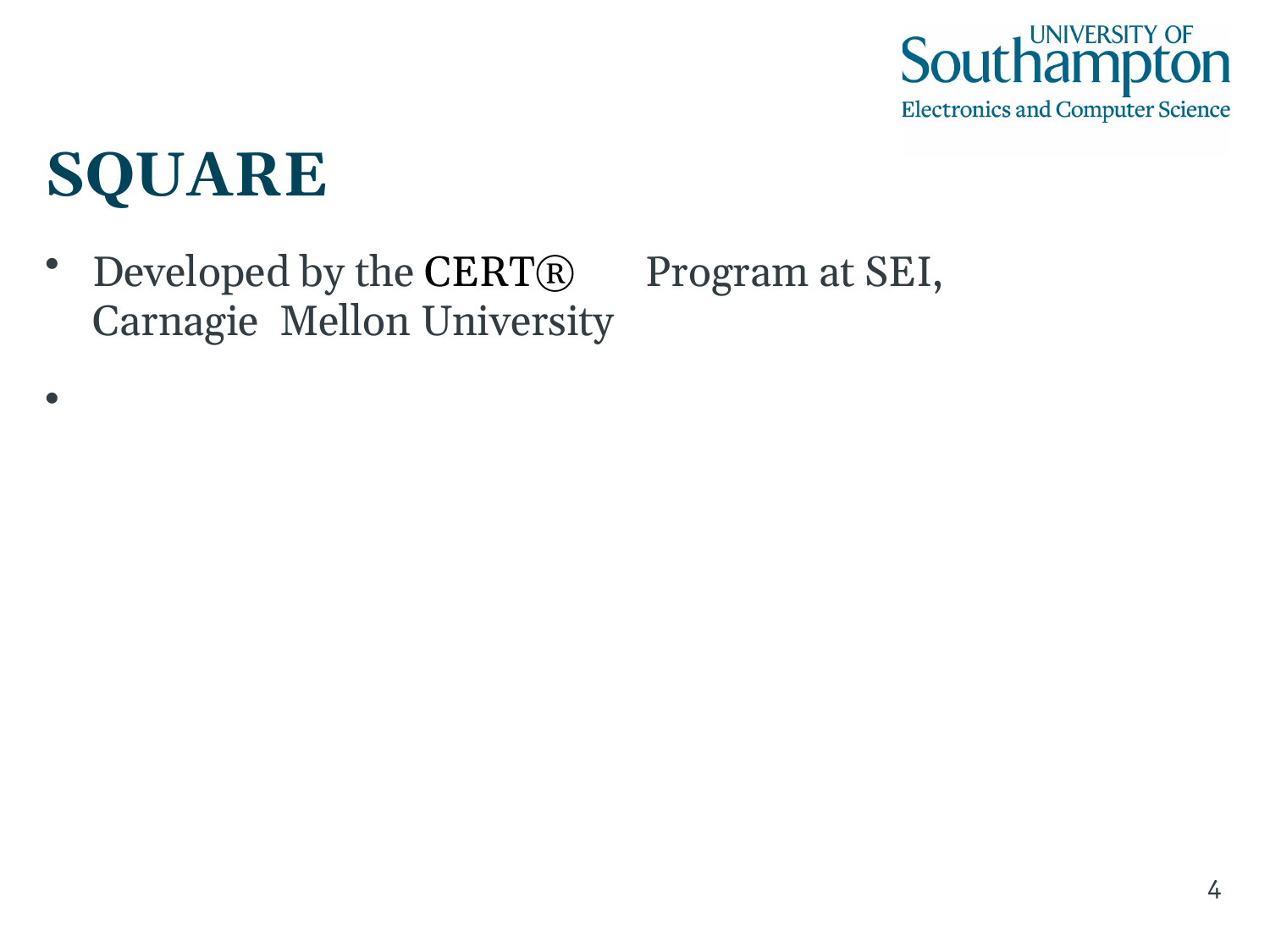

# SQUARE
Developed by the CERT®	Program at SEI, Carnagie  Mellon University

4